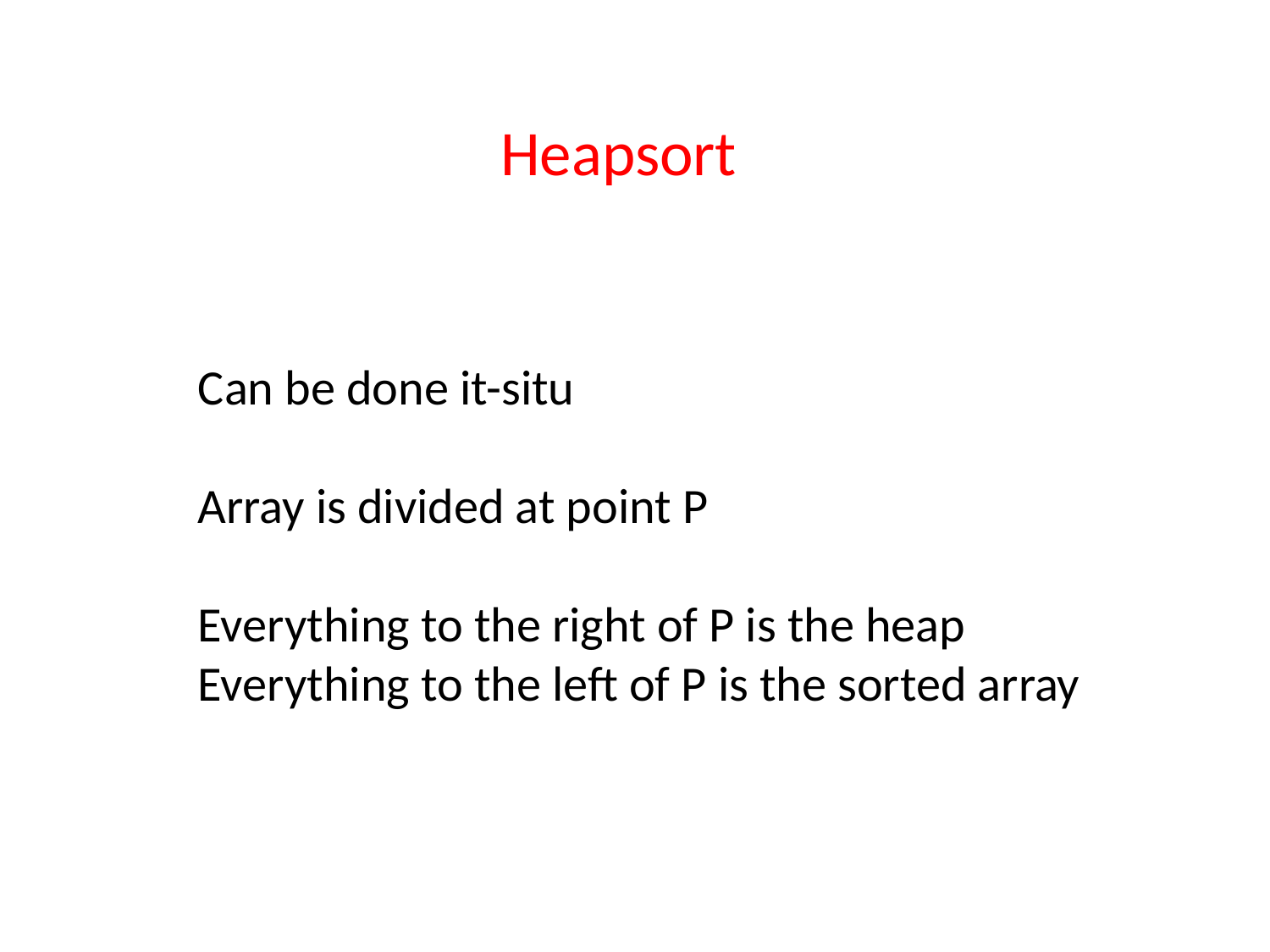

Heapsort
Can be done it-situ

Array is divided at point P

Everything to the right of P is the heap
Everything to the left of P is the sorted array